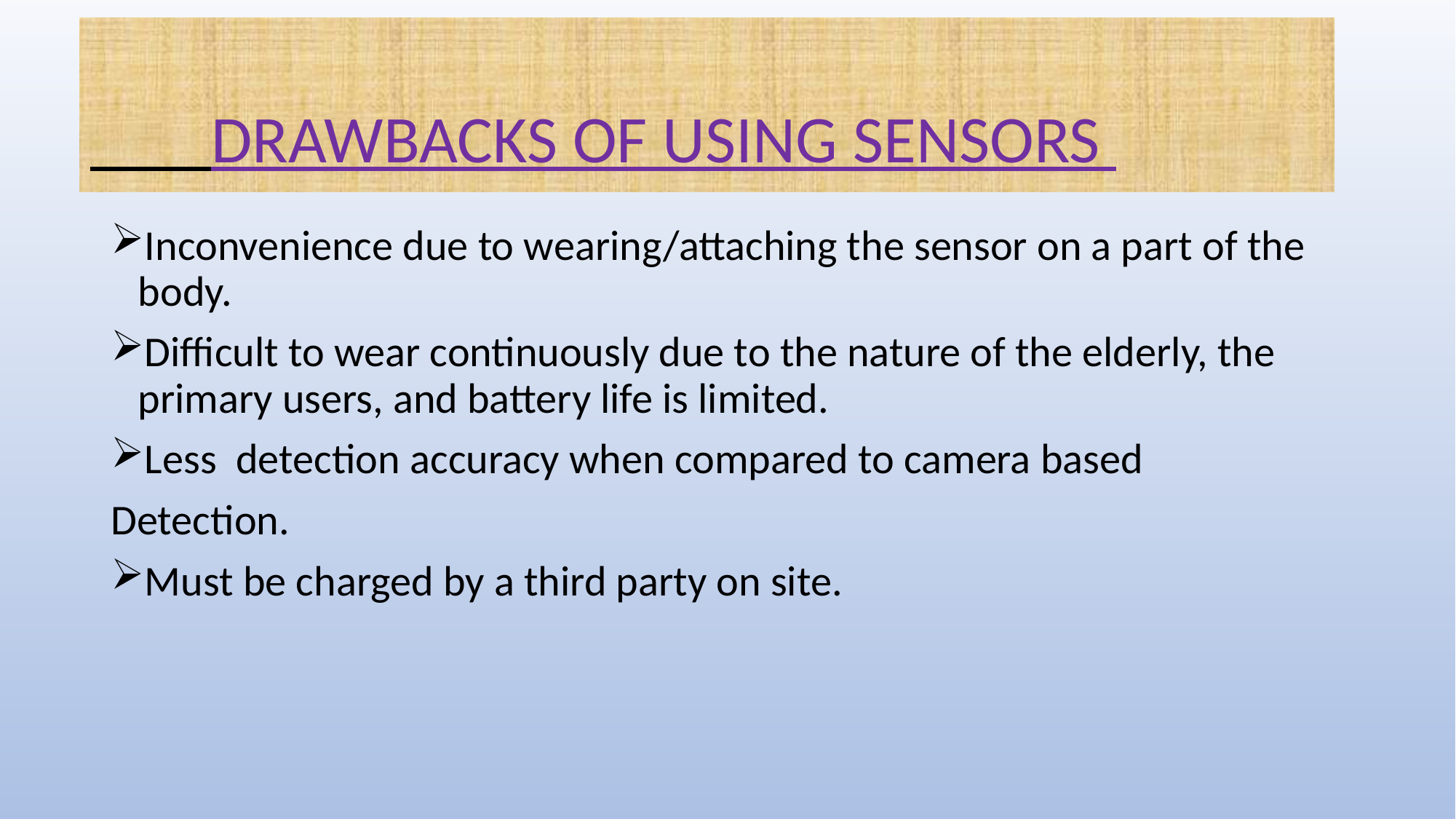

# DRAWBACKS OF USING SENSORS
Inconvenience due to wearing/attaching the sensor on a part of the body.
Difficult to wear continuously due to the nature of the elderly, the primary users, and battery life is limited.
Less  detection accuracy when compared to camera based
Detection.
Must be charged by a third party on site.